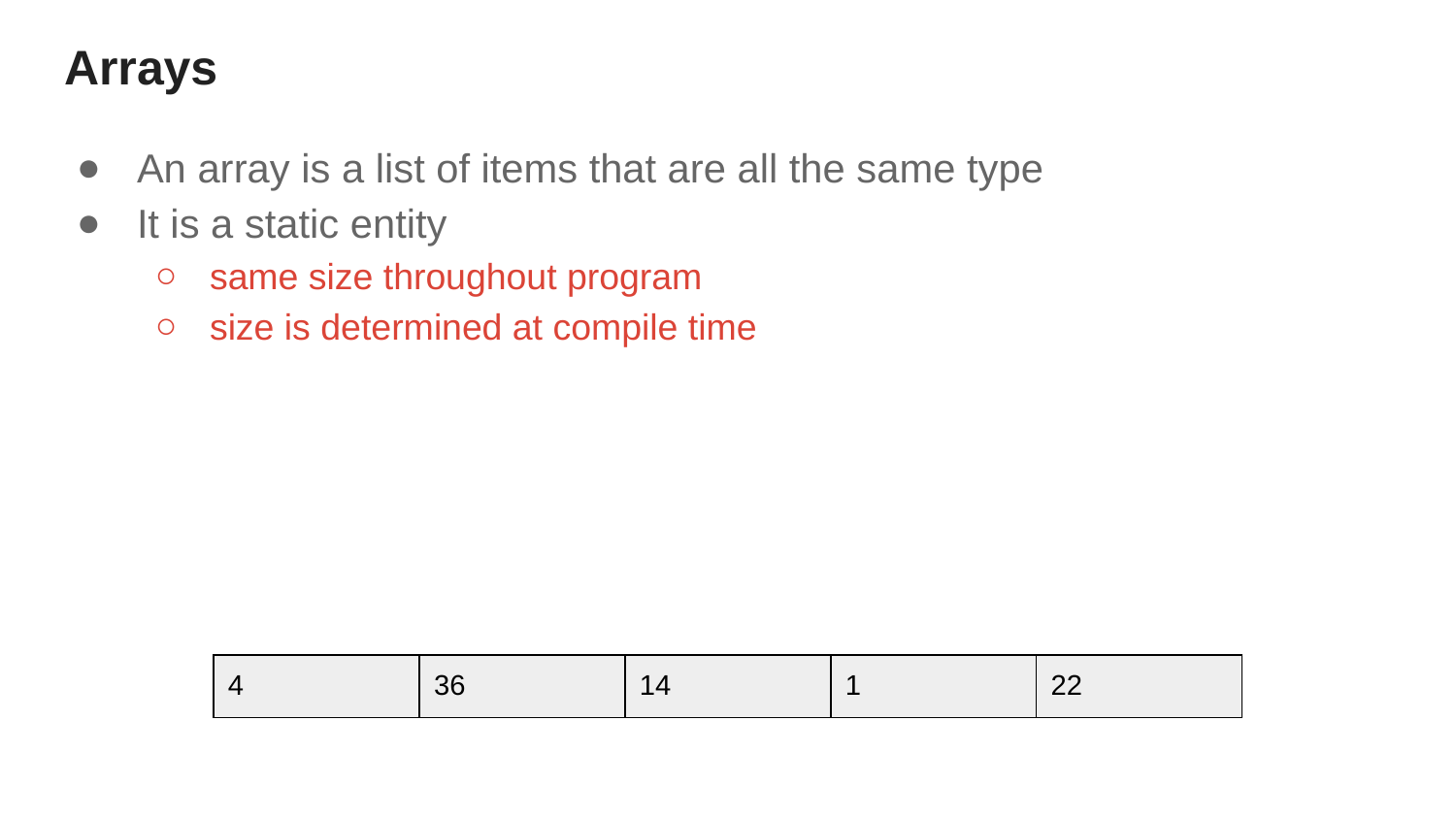

# Arrays
An array is a list of items that are all the same type
It is a static entity
same size throughout program
size is determined at compile time

| 4 | 36 | 14 | 1 | 22 |
| --- | --- | --- | --- | --- |